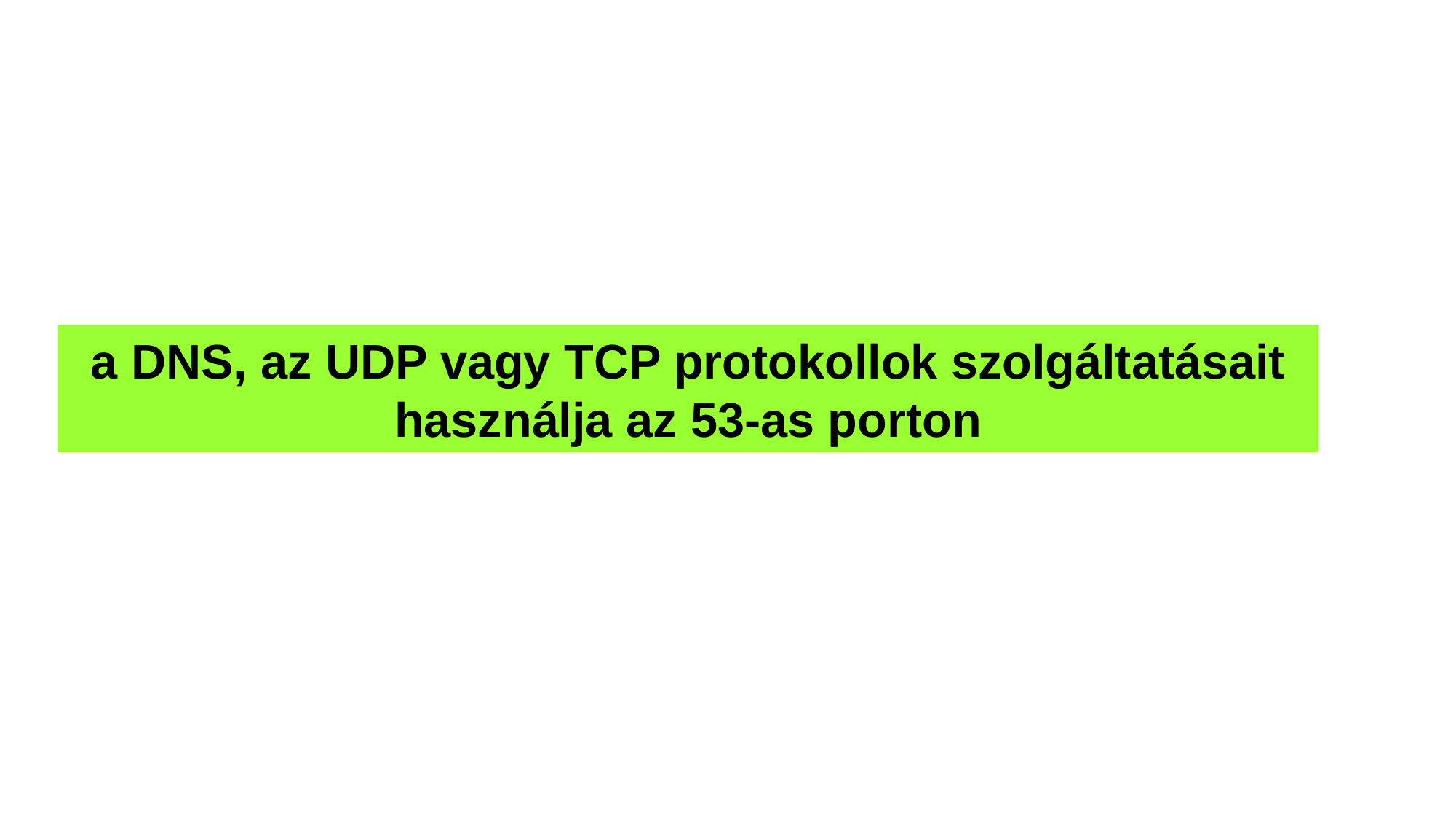

a DNS, az UDP vagy TCP protokollok szolgáltatásait használja az 53-as porton